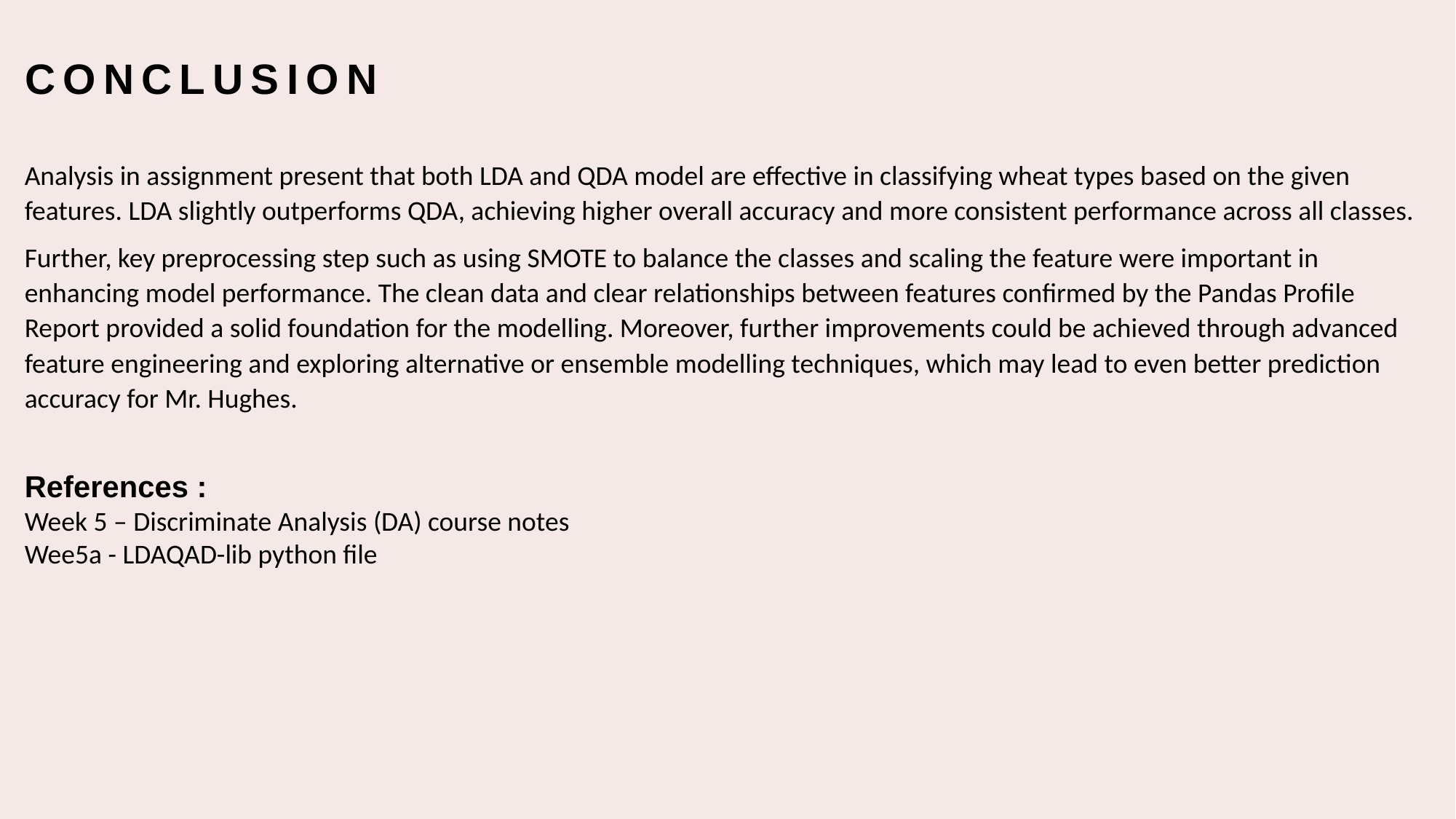

# Conclusion
Analysis in assignment present that both LDA and QDA model are effective in classifying wheat types based on the given features. LDA slightly outperforms QDA, achieving higher overall accuracy and more consistent performance across all classes.
Further, key preprocessing step such as using SMOTE to balance the classes and scaling the feature were important in enhancing model performance. The clean data and clear relationships between features confirmed by the Pandas Profile Report provided a solid foundation for the modelling. Moreover, further improvements could be achieved through advanced feature engineering and exploring alternative or ensemble modelling techniques, which may lead to even better prediction accuracy for Mr. Hughes.

References :
Week 5 – Discriminate Analysis (DA) course notes
Wee5a - LDAQAD-lib python file